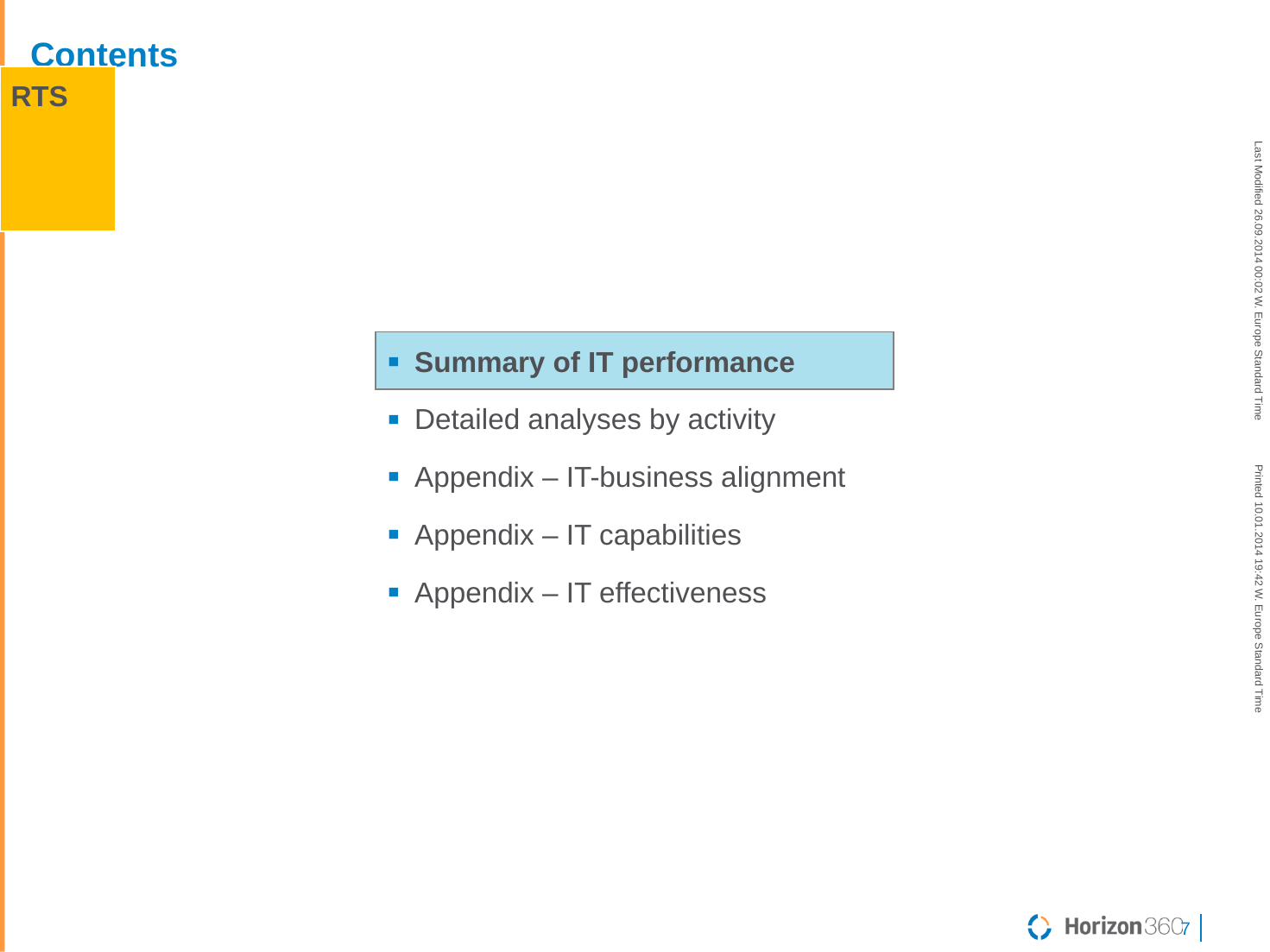

# Contents
RTS
Summary of IT performance
Detailed analyses by activity
Appendix – IT-business alignment
Appendix – IT capabilities
Appendix – IT effectiveness